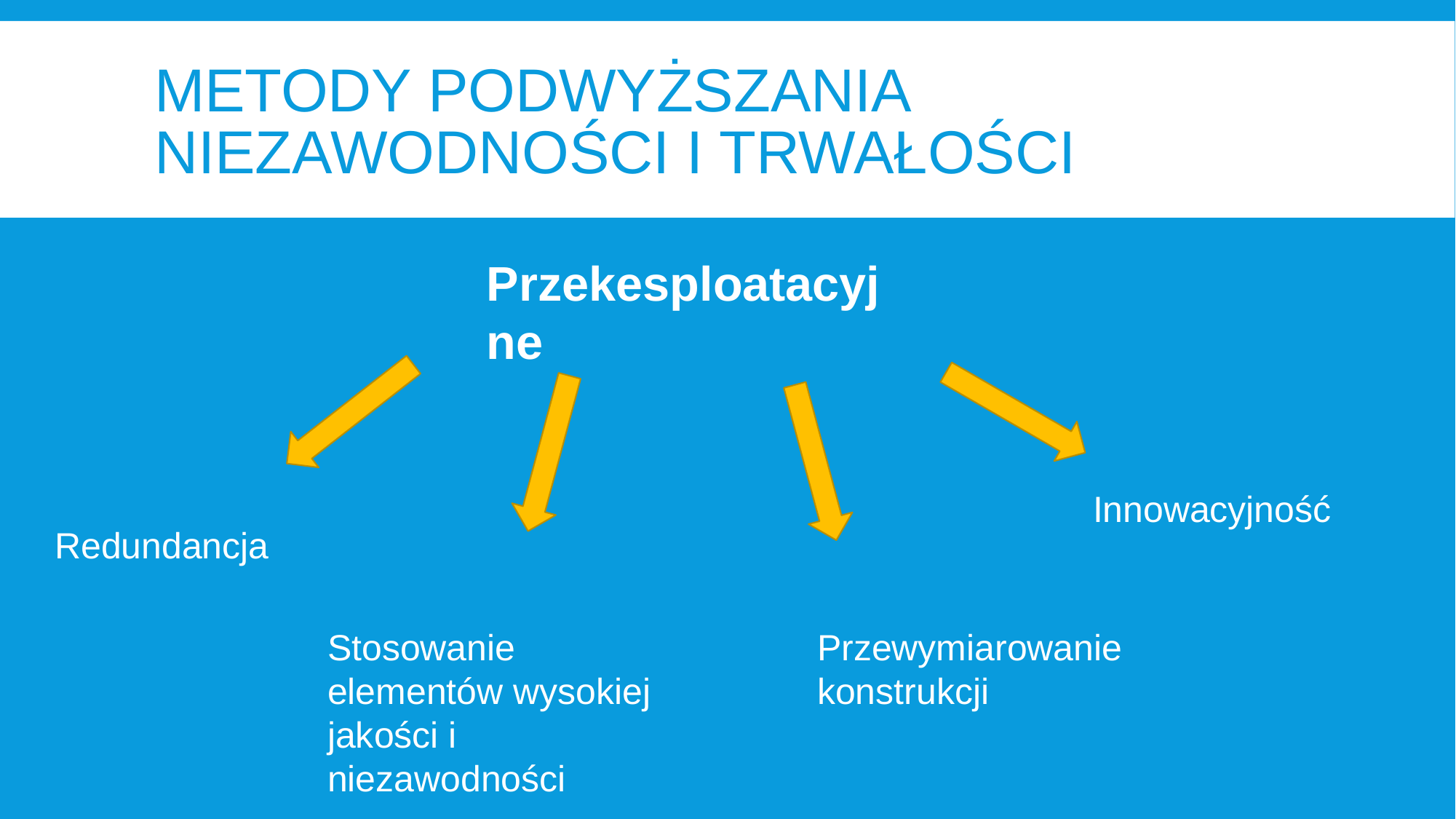

# METODY PODWYŻSZANIA NIEZAWODNOŚCI I TRWAŁOŚCI
Przekesploatacyjne

Innowacyjność
Redundancja
Stosowanie elementów wysokiej jakości i niezawodności
Przewymiarowanie konstrukcji